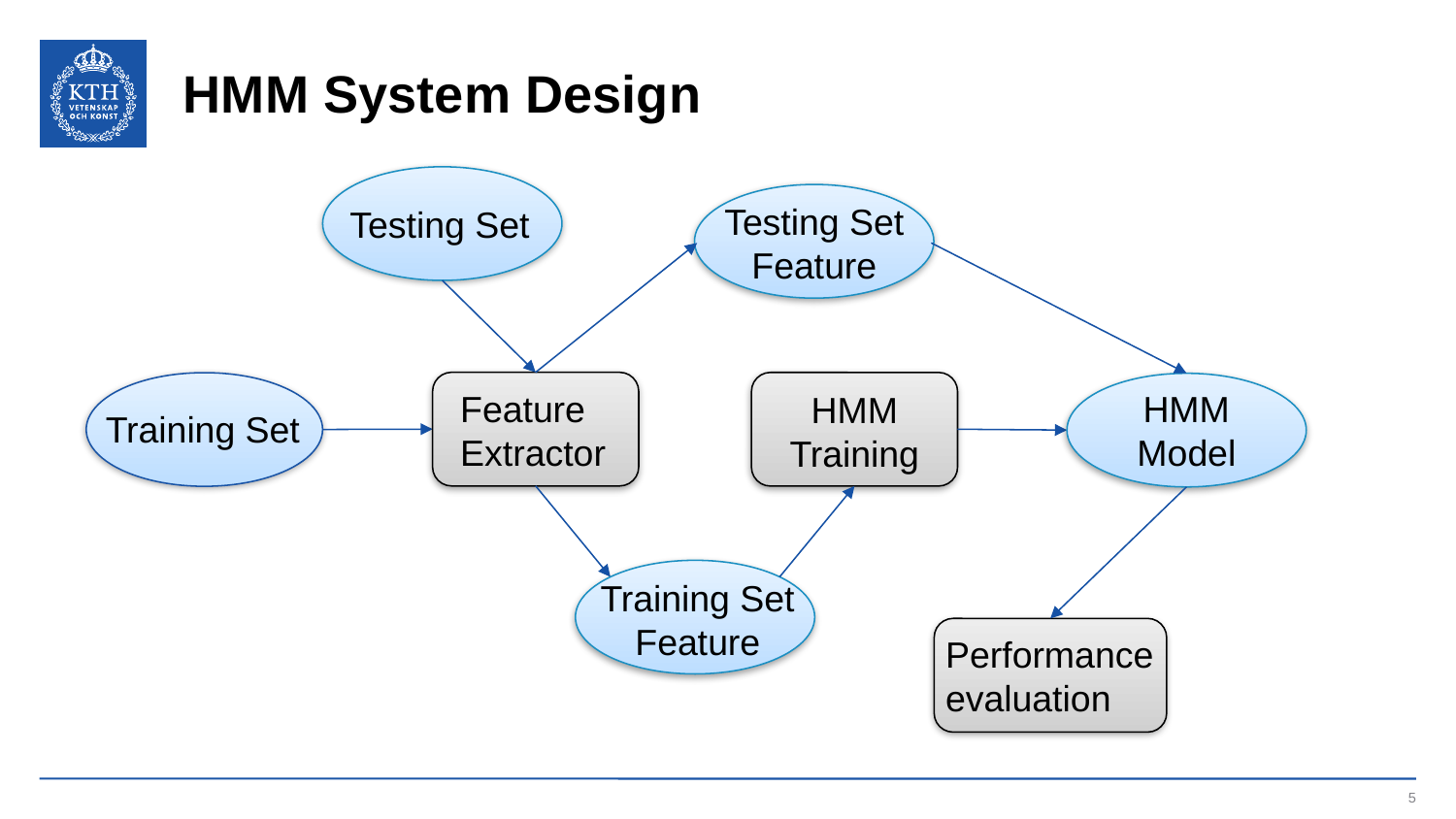

HMM System Design

Testing Set
Feature
Testing Set

Feature Extractor
HMM Model
HMM Training
Training Set

Training Set
Feature

Performance evaluation

5